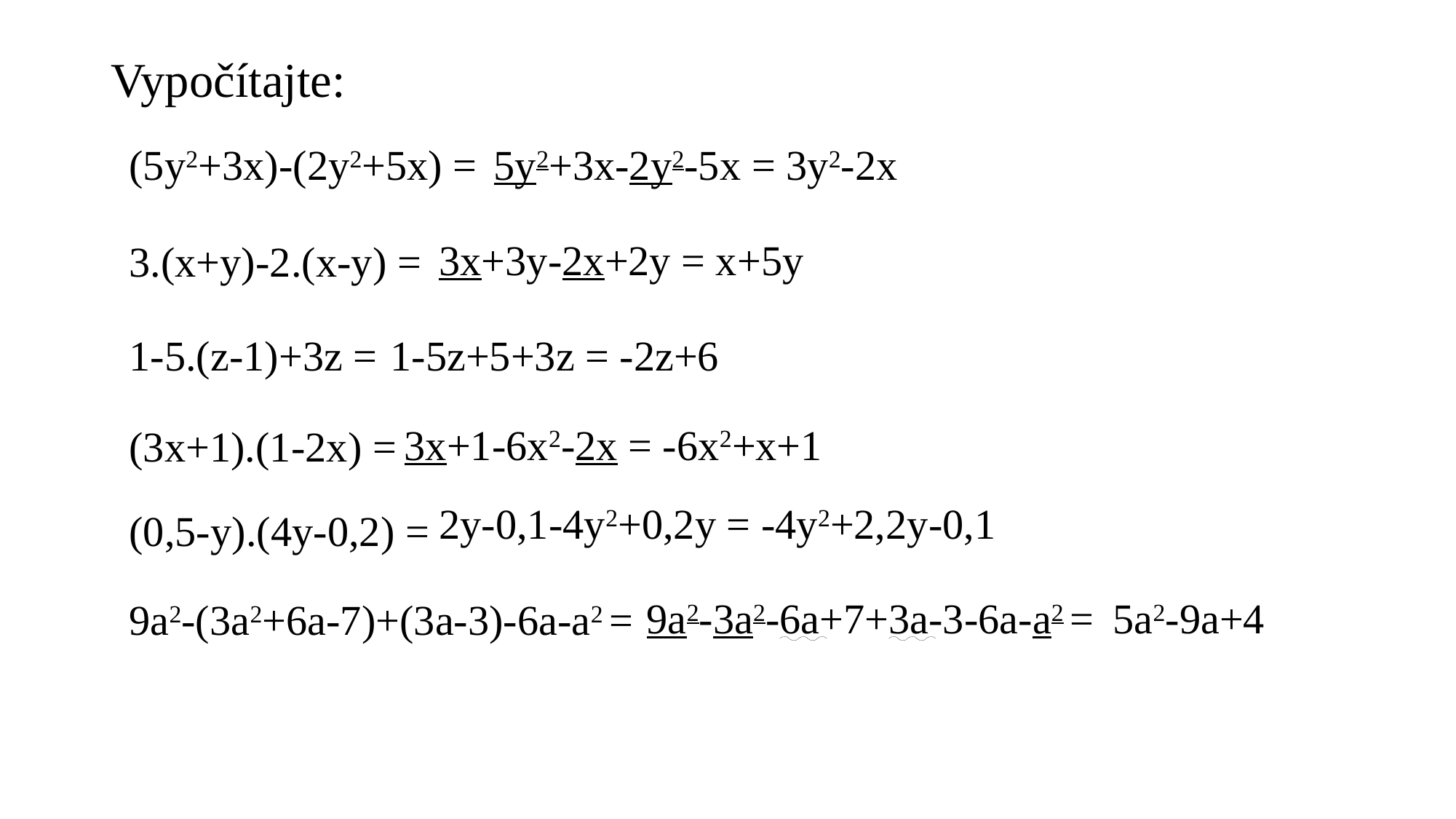

# Vypočítajte:
(5y2+3x)-(2y2+5x) =
5y2+3x-2y2-5x = 3y2-2x
3x+3y-2x+2y = x+5y
3.(x+y)-2.(x-y) =
1-5.(z-1)+3z =
1-5z+5+3z = -2z+6
3x+1-6x2-2x = -6x2+x+1
(3x+1).(1-2x) =
2y-0,1-4y2+0,2y = -4y2+2,2y-0,1
(0,5-y).(4y-0,2) =
9a2-3a2-6a+7+3a-3-6a-a2 =
5a2-9a+4
9a2-(3a2+6a-7)+(3a-3)-6a-a2 =